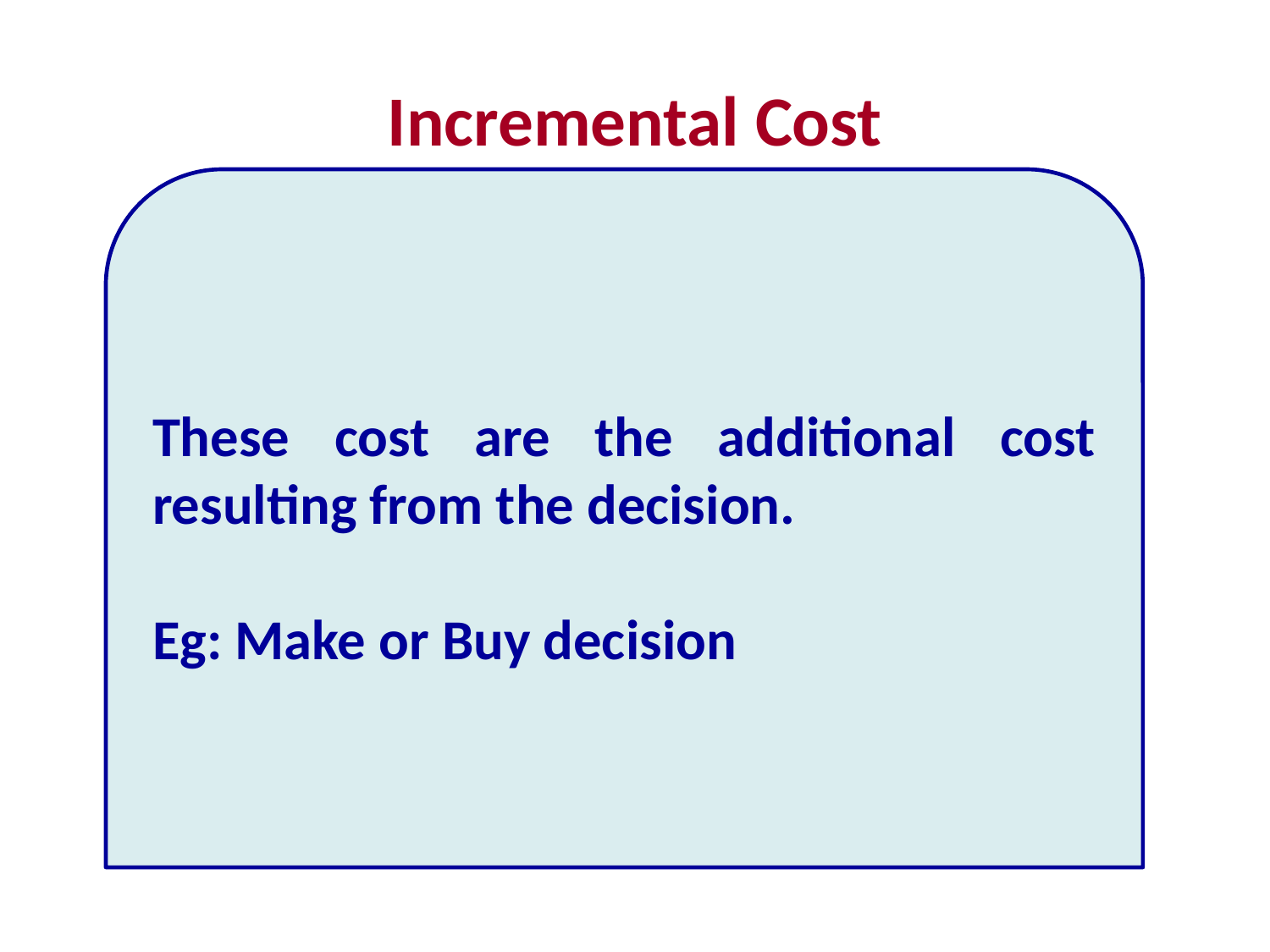

# Incremental Cost
These cost are the additional cost resulting from the decision.

Eg: Make or Buy decision